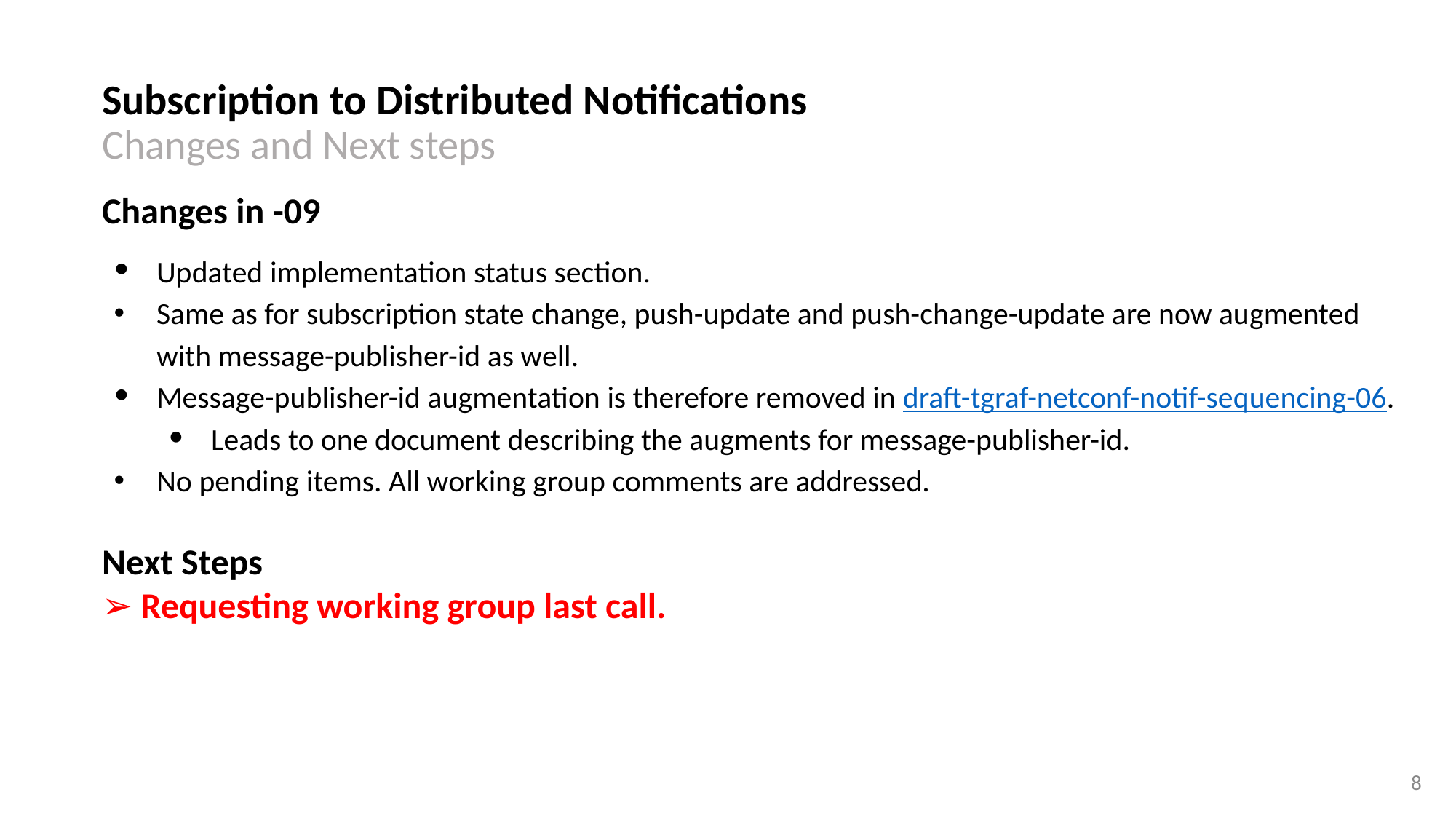

# Subscription to Distributed Notifications Changes and Next steps
Changes in -09
Updated implementation status section.
Same as for subscription state change, push-update and push-change-update are now augmented with message-publisher-id as well.
Message-publisher-id augmentation is therefore removed in draft-tgraf-netconf-notif-sequencing-06.
Leads to one document describing the augments for message-publisher-id.
No pending items. All working group comments are addressed.
Next Steps
➢ Requesting working group last call.
8